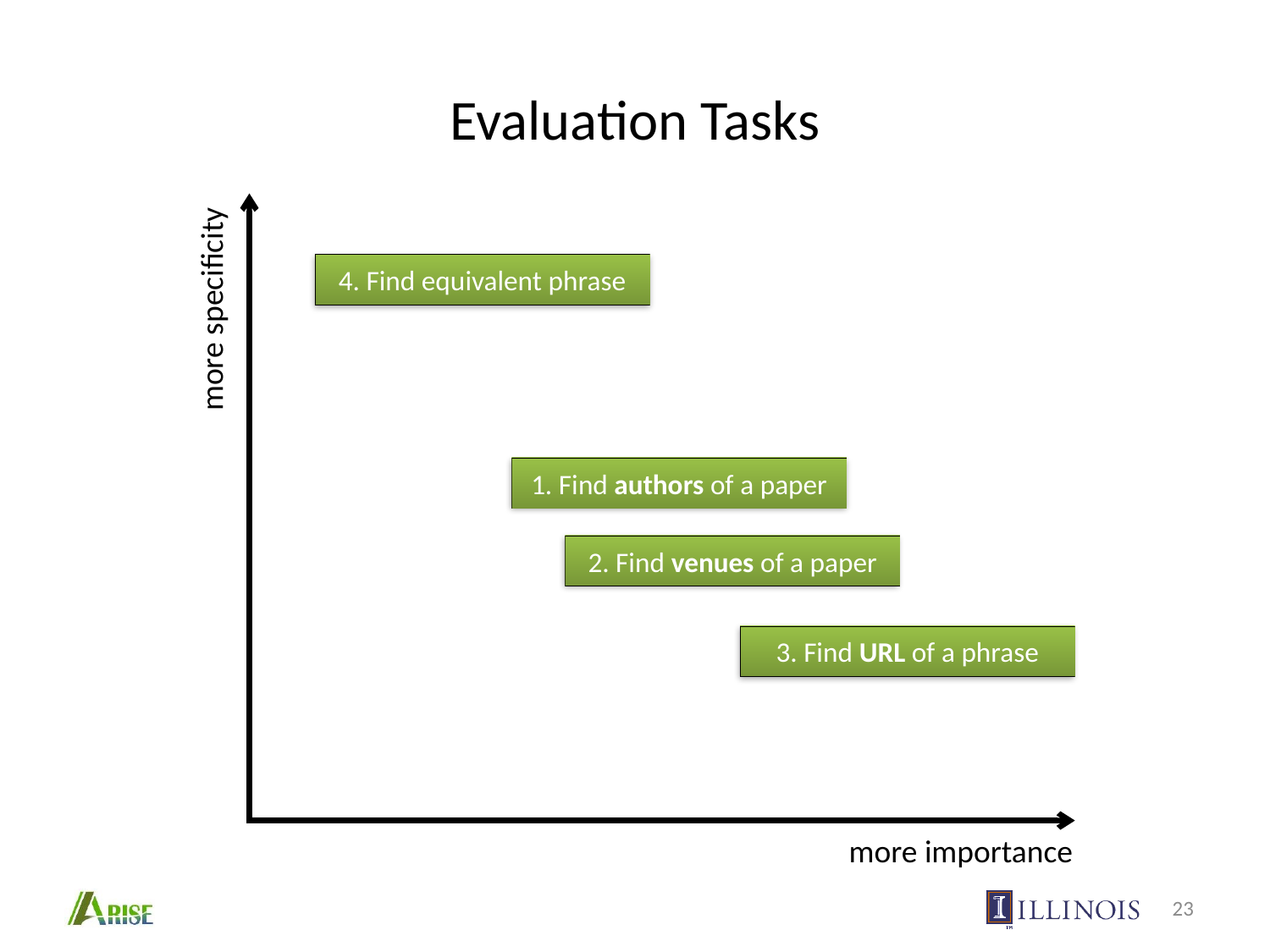

# Evaluation Tasks
more specificity
more importance
4. Find equivalent phrase
1. Find authors of a paper
2. Find venues of a paper
3. Find URL of a phrase
23